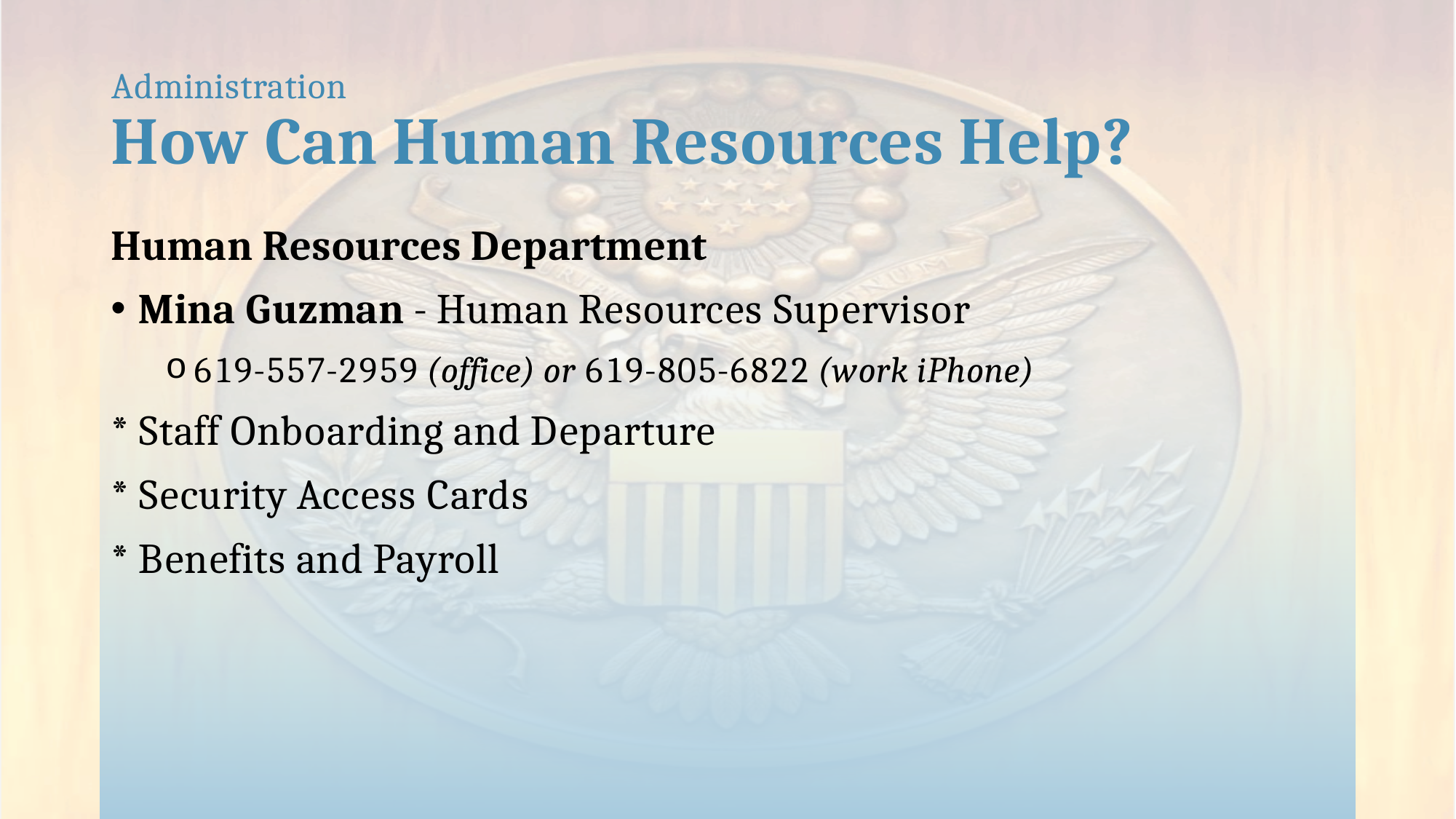

# Administration How Can Human Resources Help?
Human Resources Department
Mina Guzman - Human Resources Supervisor
619-557-2959 (office) or 619-805-6822 (work iPhone)
* Staff Onboarding and Departure
* Security Access Cards
* Benefits and Payroll